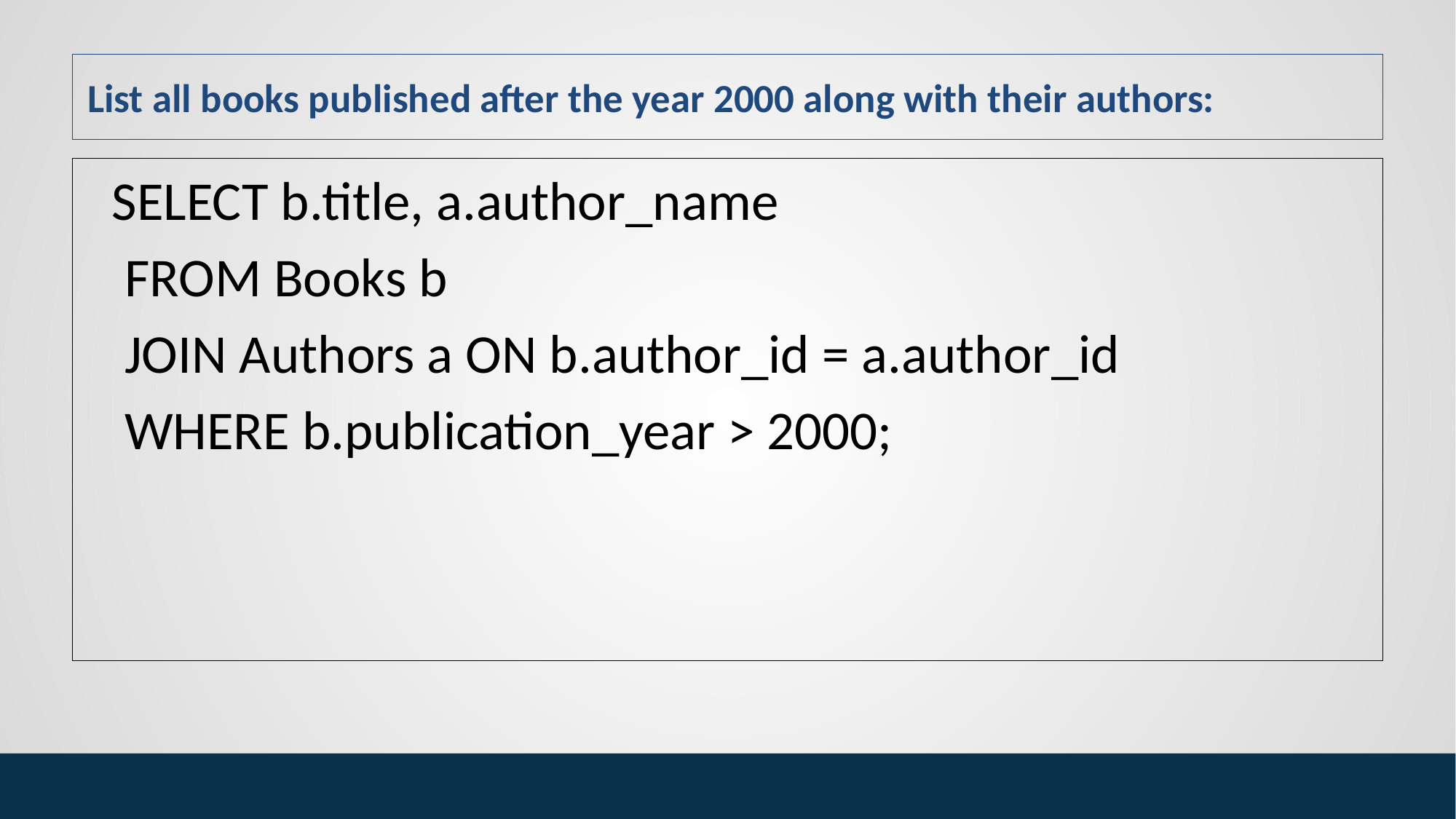

# List all books published after the year 2000 along with their authors:
  SELECT b.title, a.author_name
   FROM Books b
   JOIN Authors a ON b.author_id = a.author_id
   WHERE b.publication_year > 2000;